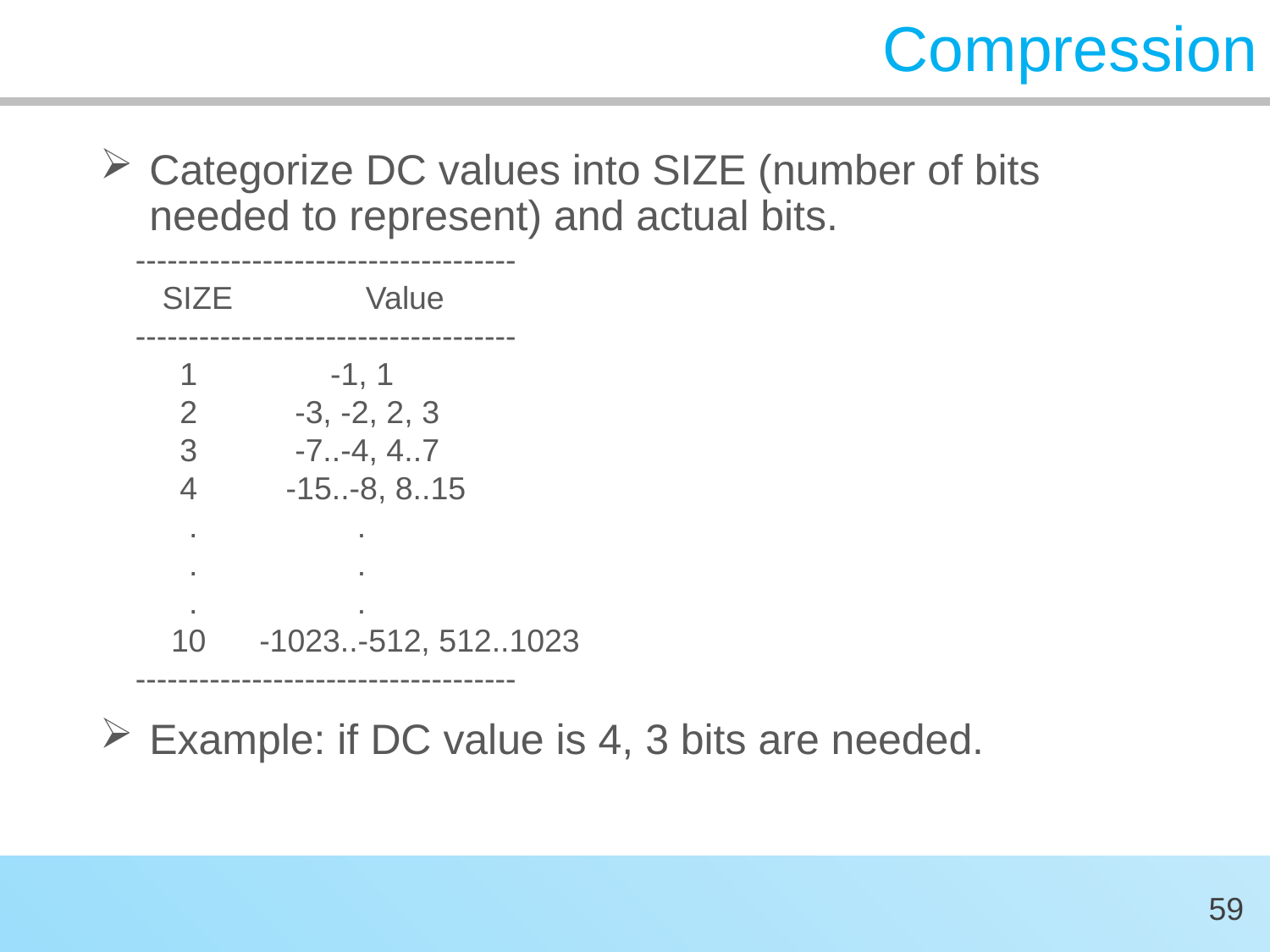

# Compression
Categorize DC values into SIZE (number of bits needed to represent) and actual bits.
    ------------------------------------
       SIZE               Value
    ------------------------------------
         1               -1, 1
         2           -3, -2, 2, 3
         3           -7..-4, 4..7
         4          -15..-8, 8..15
          .                  .
          .                  .
          .                  .
        10      -1023..-512, 512..1023
    ------------------------------------
Example: if DC value is 4, 3 bits are needed.
59